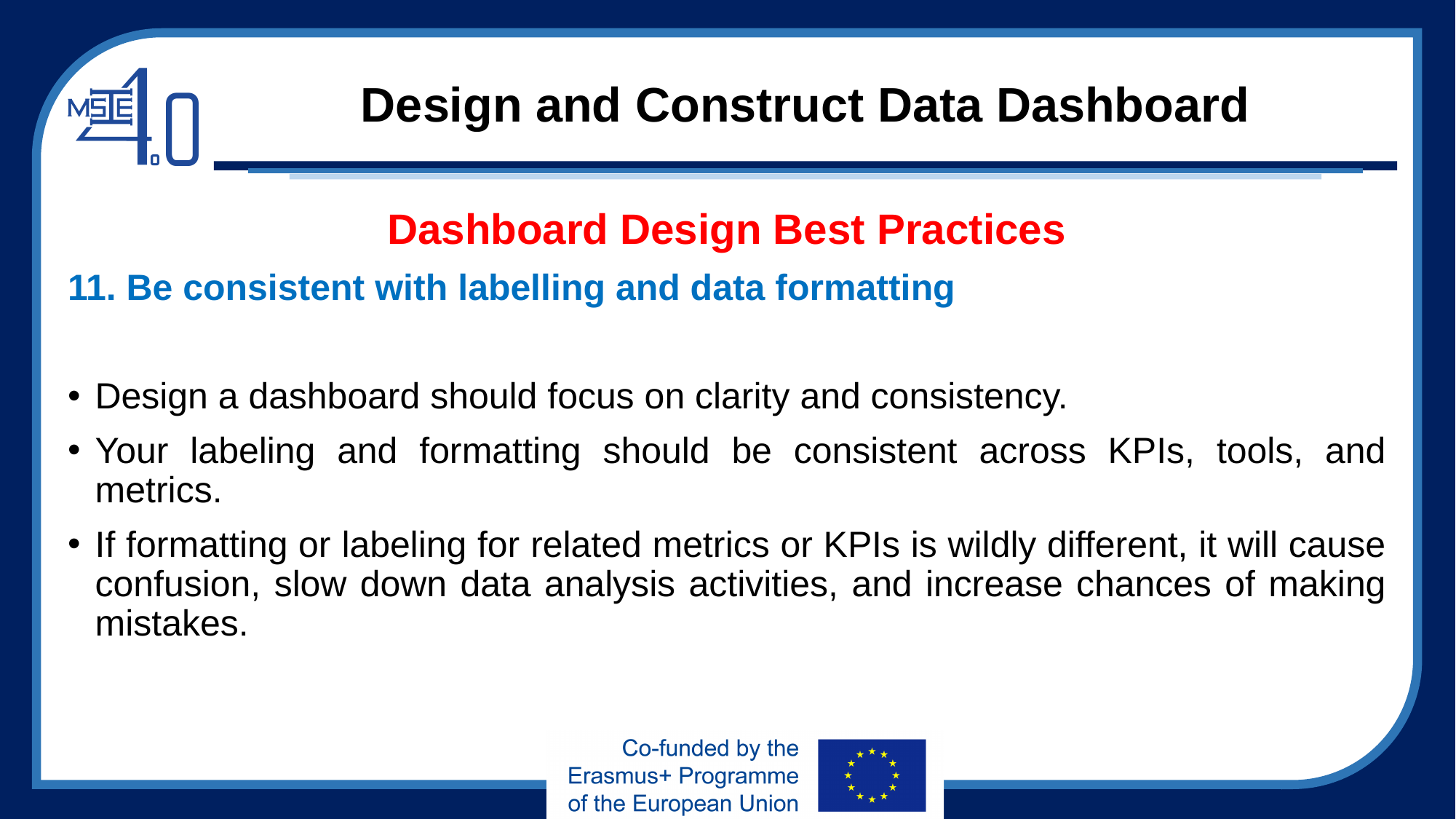

# Design and Construct Data Dashboard
Dashboard Design Best Practices
11. Be consistent with labelling and data formatting

Design a dashboard should focus on clarity and consistency.
Your labeling and formatting should be consistent across KPIs, tools, and metrics.
If formatting or labeling for related metrics or KPIs is wildly different, it will cause confusion, slow down data analysis activities, and increase chances of making mistakes.